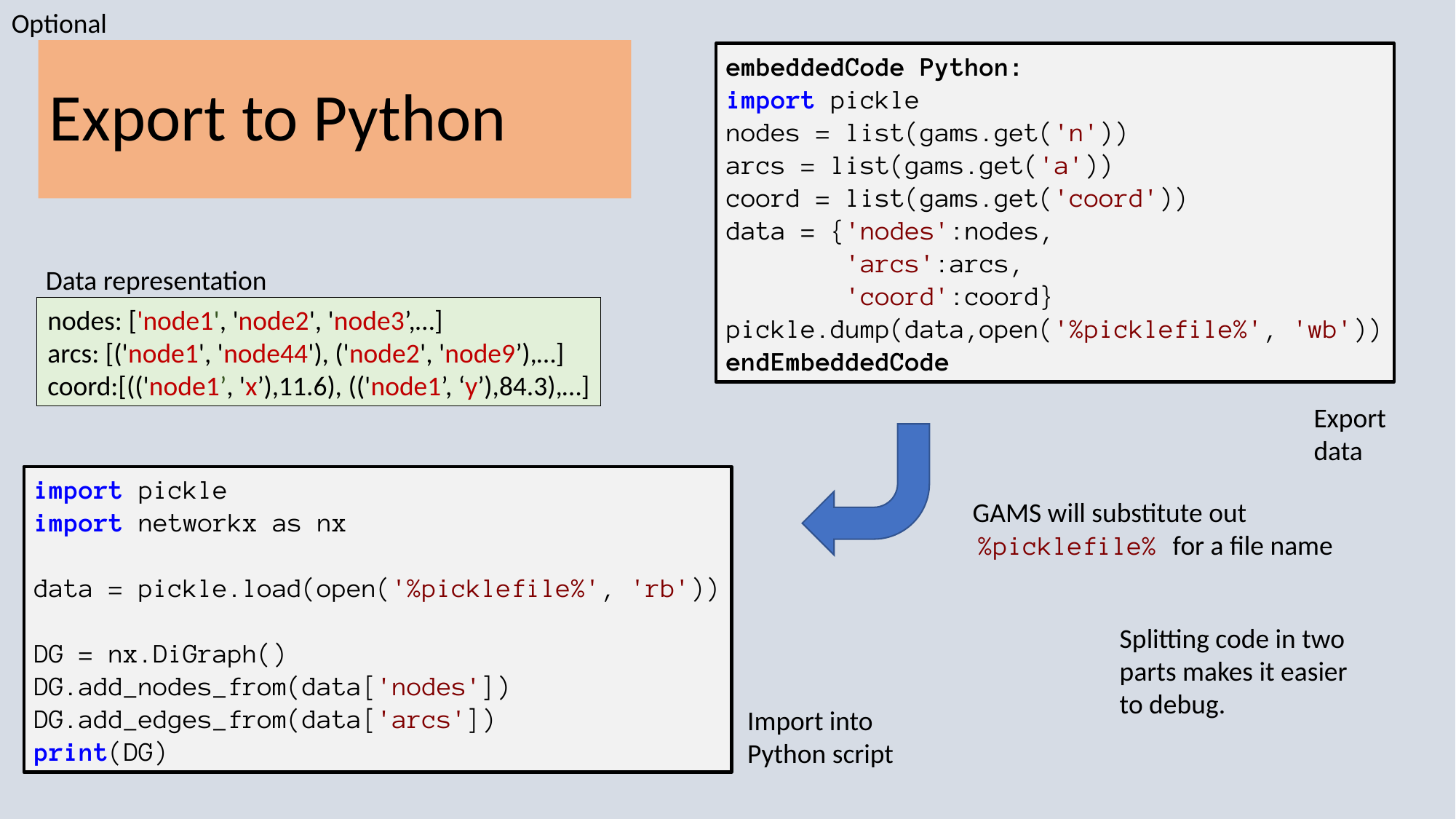

Optional
# Export to Python
embeddedCode Python:
import pickle
nodes = list(gams.get('n'))
arcs = list(gams.get('a'))
coord = list(gams.get('coord'))
data = {'nodes':nodes,
        'arcs':arcs,
        'coord':coord}
pickle.dump(data,open('%picklefile%', 'wb'))
endEmbeddedCode
Data representation
nodes: ['node1', 'node2', 'node3’,…]
arcs: [('node1', 'node44'), ('node2', 'node9’),…]
coord:[(('node1’, 'x’),11.6), (('node1’, ‘y’),84.3),…]
Export data

import pickle
import networkx as nx
data = pickle.load(open('%picklefile%', 'rb'))
DG = nx.DiGraph()
DG.add_nodes_from(data['nodes'])
DG.add_edges_from(data['arcs'])
print(DG)
GAMS will substitute out
 %picklefile% for a file name
Splitting code in two parts makes it easier to debug.
Import into Python script